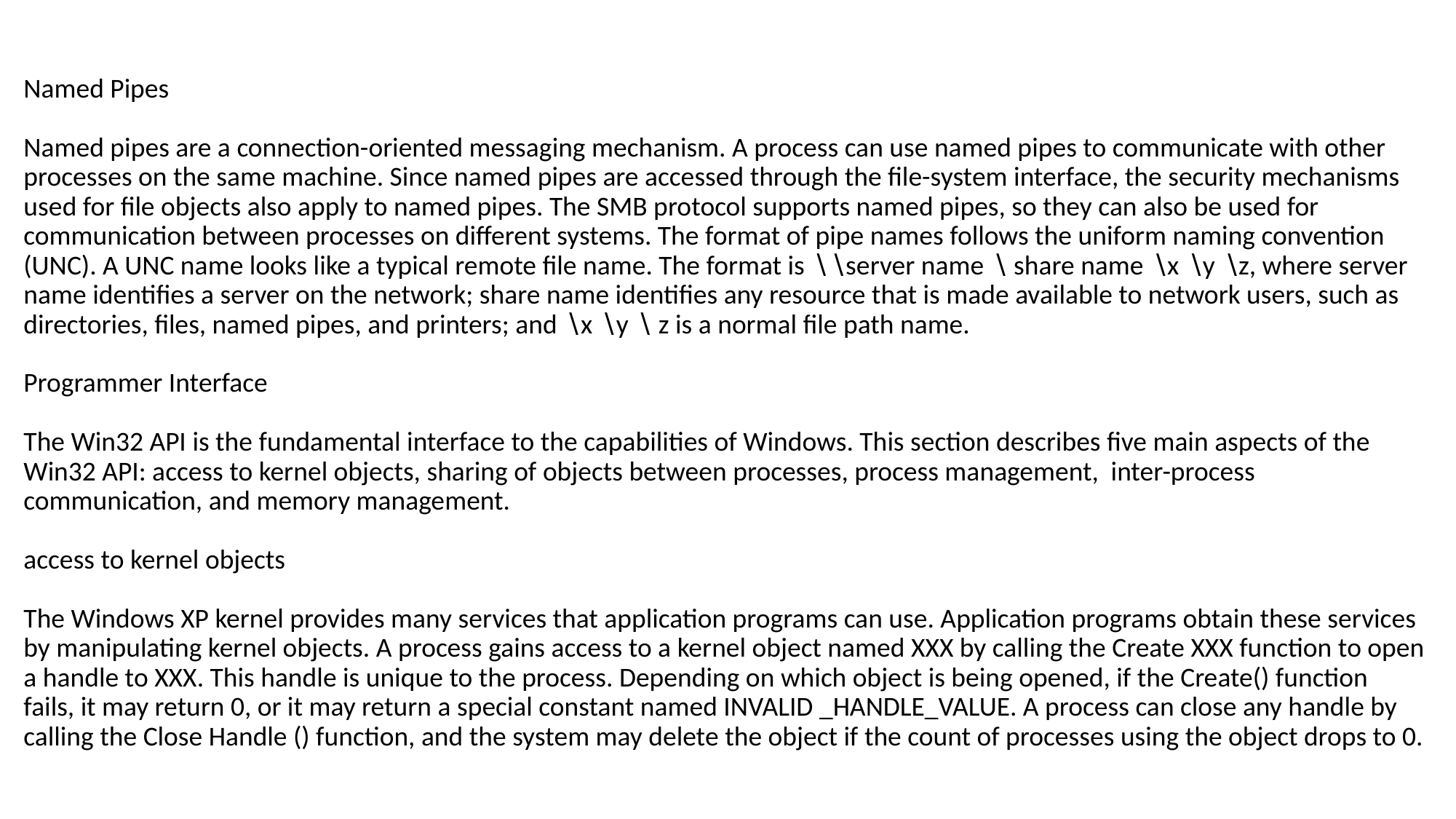

# Named Pipes Named pipes are a connection-oriented messaging mechanism. A process can use named pipes to communicate with other processes on the same machine. Since named pipes are accessed through the file-system interface, the security mechanisms used for file objects also apply to named pipes. The SMB protocol supports named pipes, so they can also be used for communication between processes on different systems. The format of pipe names follows the uniform naming convention (UNC). A UNC name looks like a typical remote file name. The format is ∖∖server name ∖ share name ∖x ∖y ∖z, where server name identifies a server on the network; share name identifies any resource that is made available to network users, such as directories, files, named pipes, and printers; and ∖x ∖y ∖ z is a normal file path name. Programmer Interface The Win32 API is the fundamental interface to the capabilities of Windows. This section describes five main aspects of the Win32 API: access to kernel objects, sharing of objects between processes, process management,  inter-process communication, and memory management. access to kernel objects The Windows XP kernel provides many services that application programs can use. Application programs obtain these services by manipulating kernel objects. A process gains access to a kernel object named XXX by calling the Create XXX function to open a handle to XXX. This handle is unique to the process. Depending on which object is being opened, if the Create() function fails, it may return 0, or it may return a special constant named INVALID _HANDLE_VALUE. A process can close any handle by calling the Close Handle () function, and the system may delete the object if the count of processes using the object drops to 0.